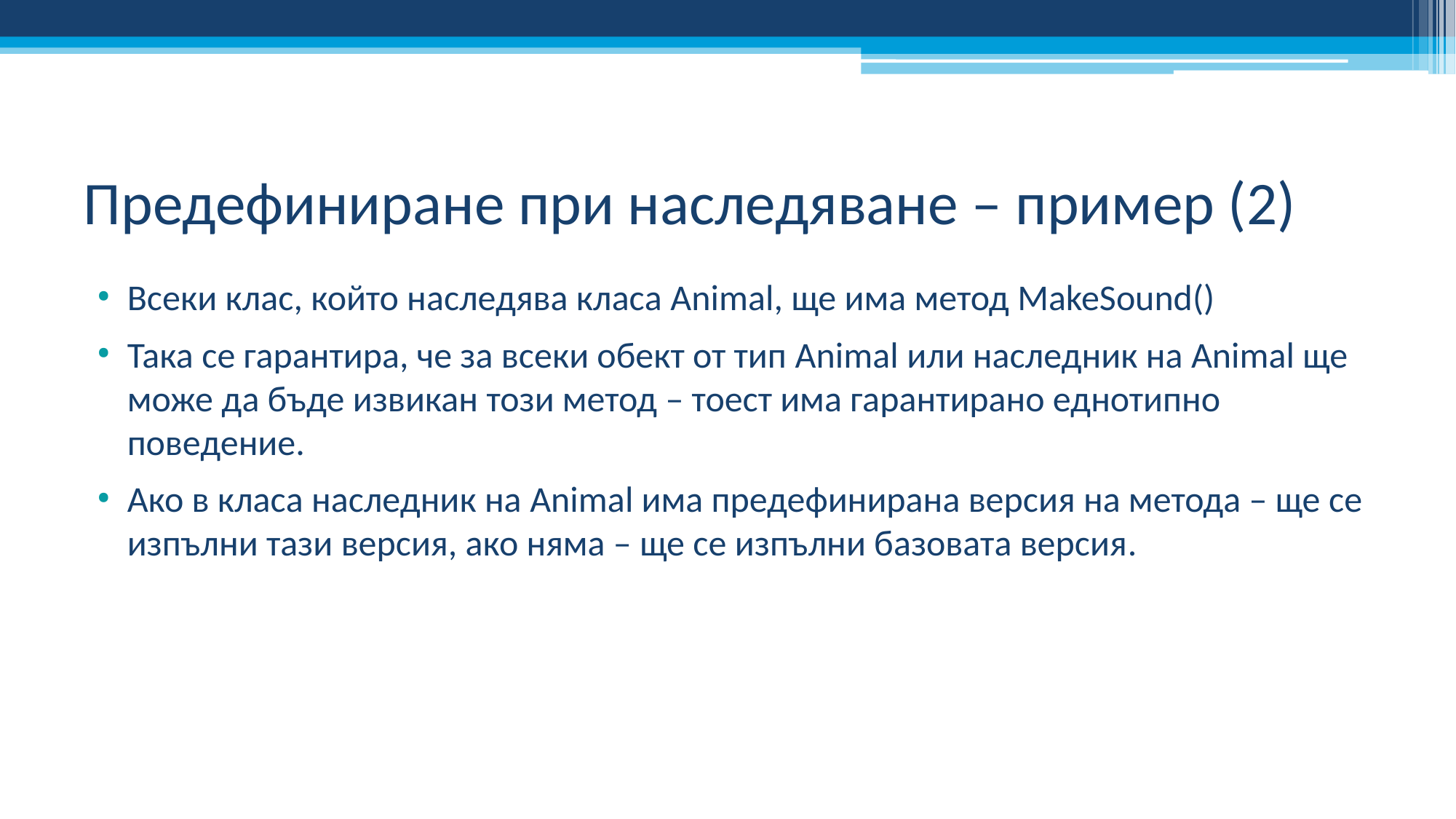

# Предефиниране при наследяване – пример (2)
Всеки клас, който наследява класа Animal, ще има метод MakeSound()
Така се гарантира, че за всеки обект от тип Animal или наследник на Animal ще може да бъде извикан този метод – тоест има гарантирано еднотипно поведение.
Ако в класа наследник на Animal има предефинирана версия на метода – ще се изпълни тази версия, ако няма – ще се изпълни базовата версия.